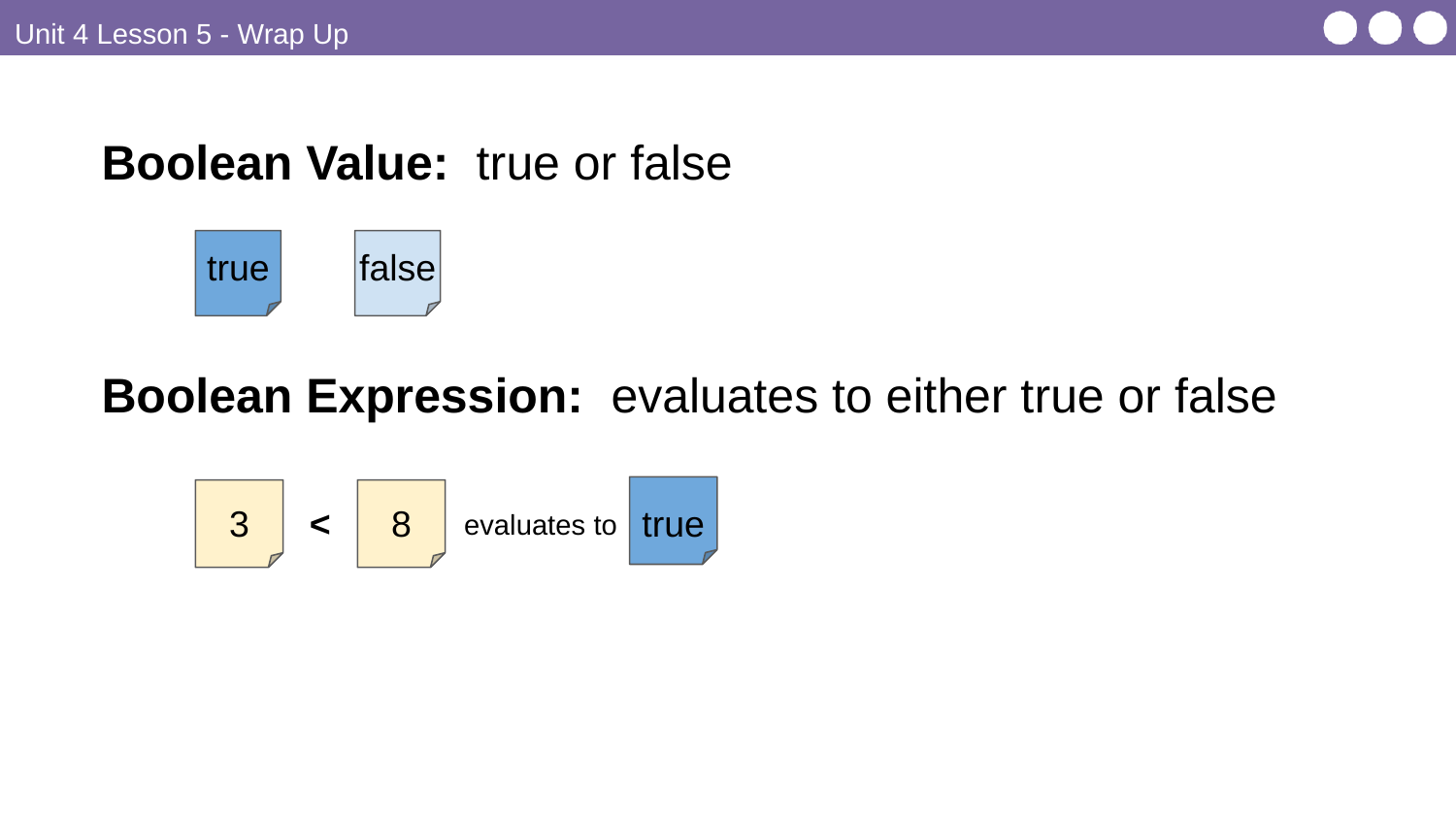

Unit 4 Lesson 5 - Wrap Up
Boolean Value:  true or false

Boolean Expression:  evaluates to either true or false

true
false

true
3
8
<
evaluates to